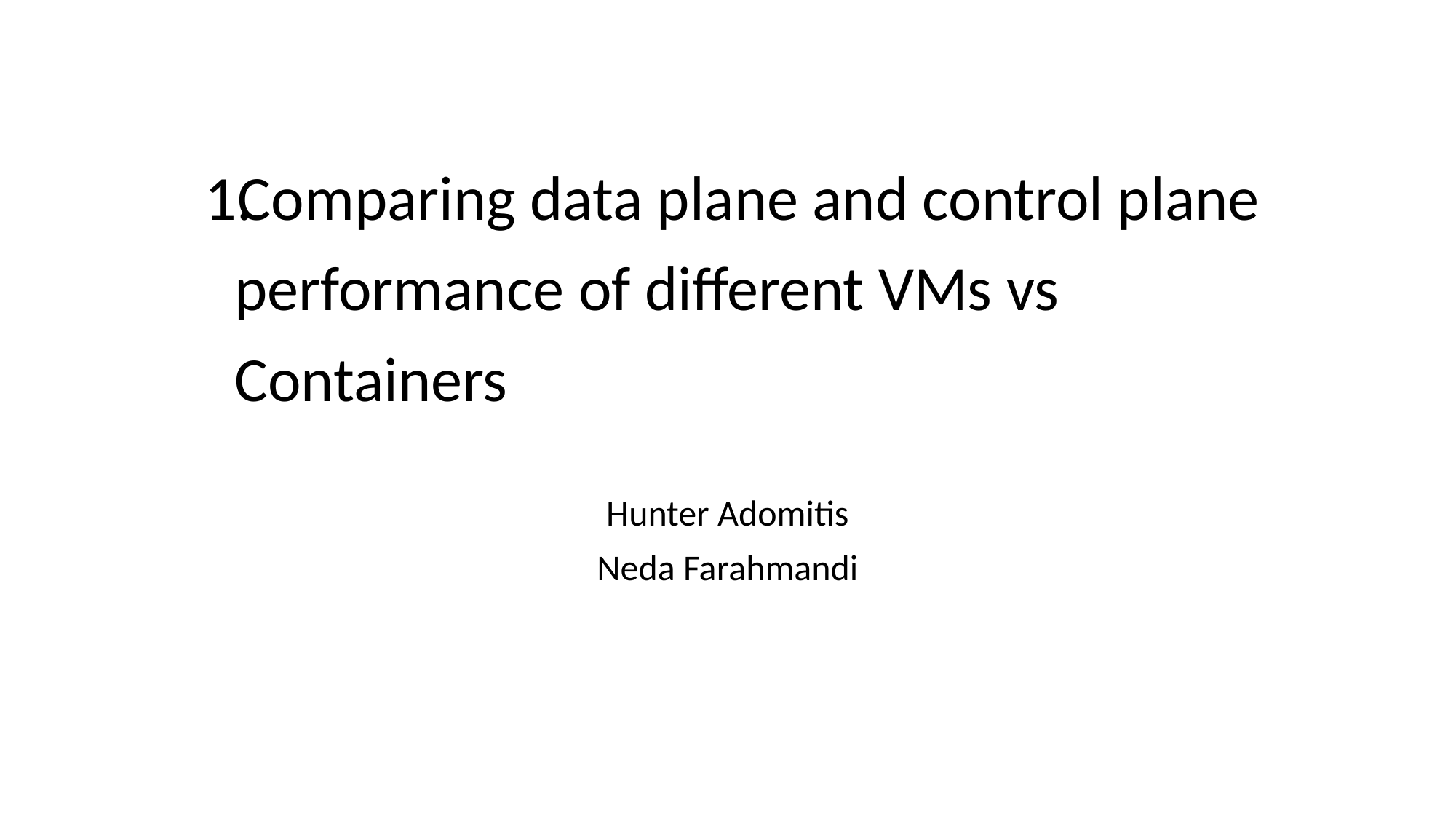

# Comparing data plane and control plane performance of different VMs vs Containers

Hunter Adomitis
Neda Farahmandi